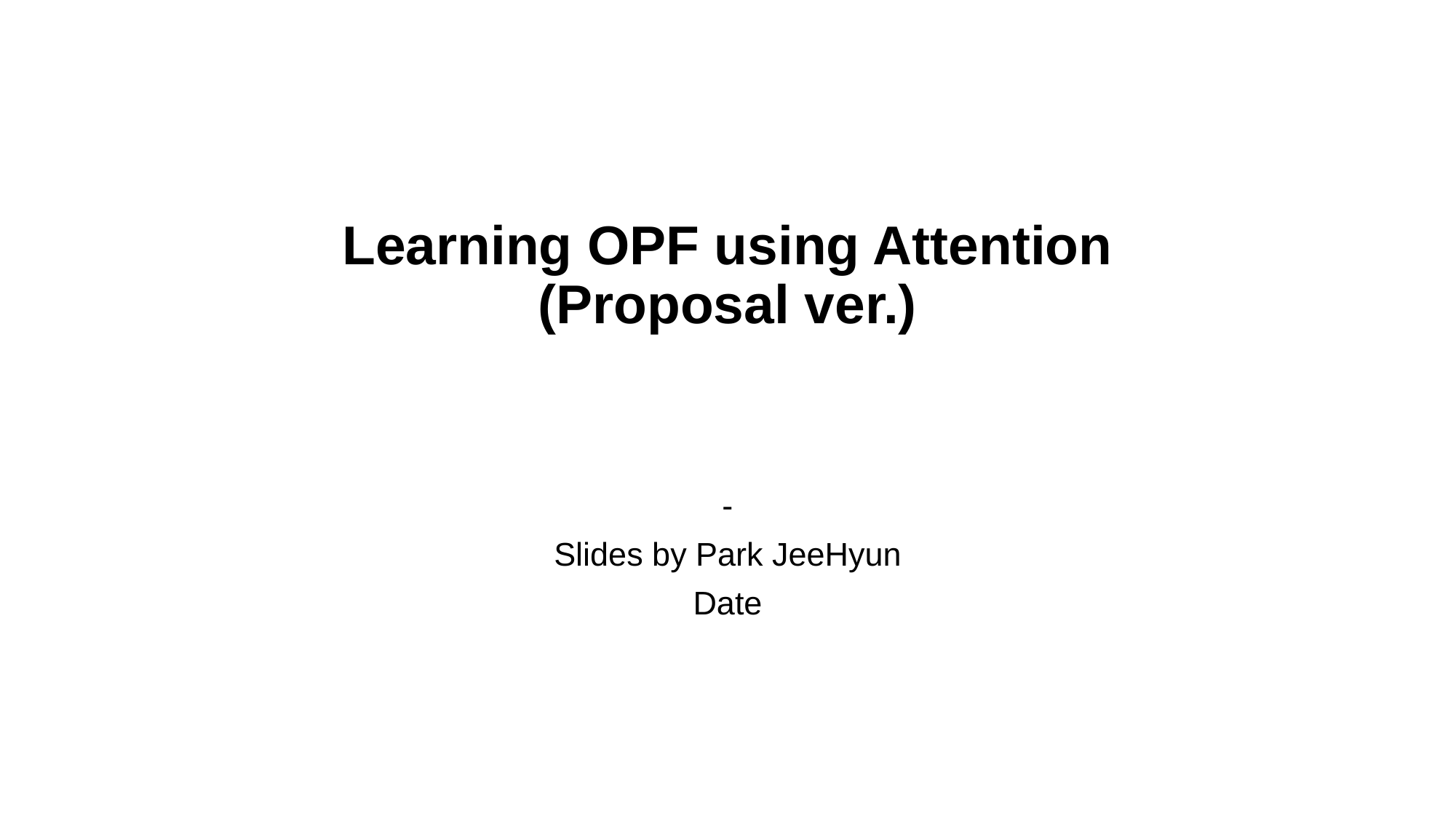

# Learning OPF using Attention (Proposal ver.)

-
Slides by Park JeeHyun
Date